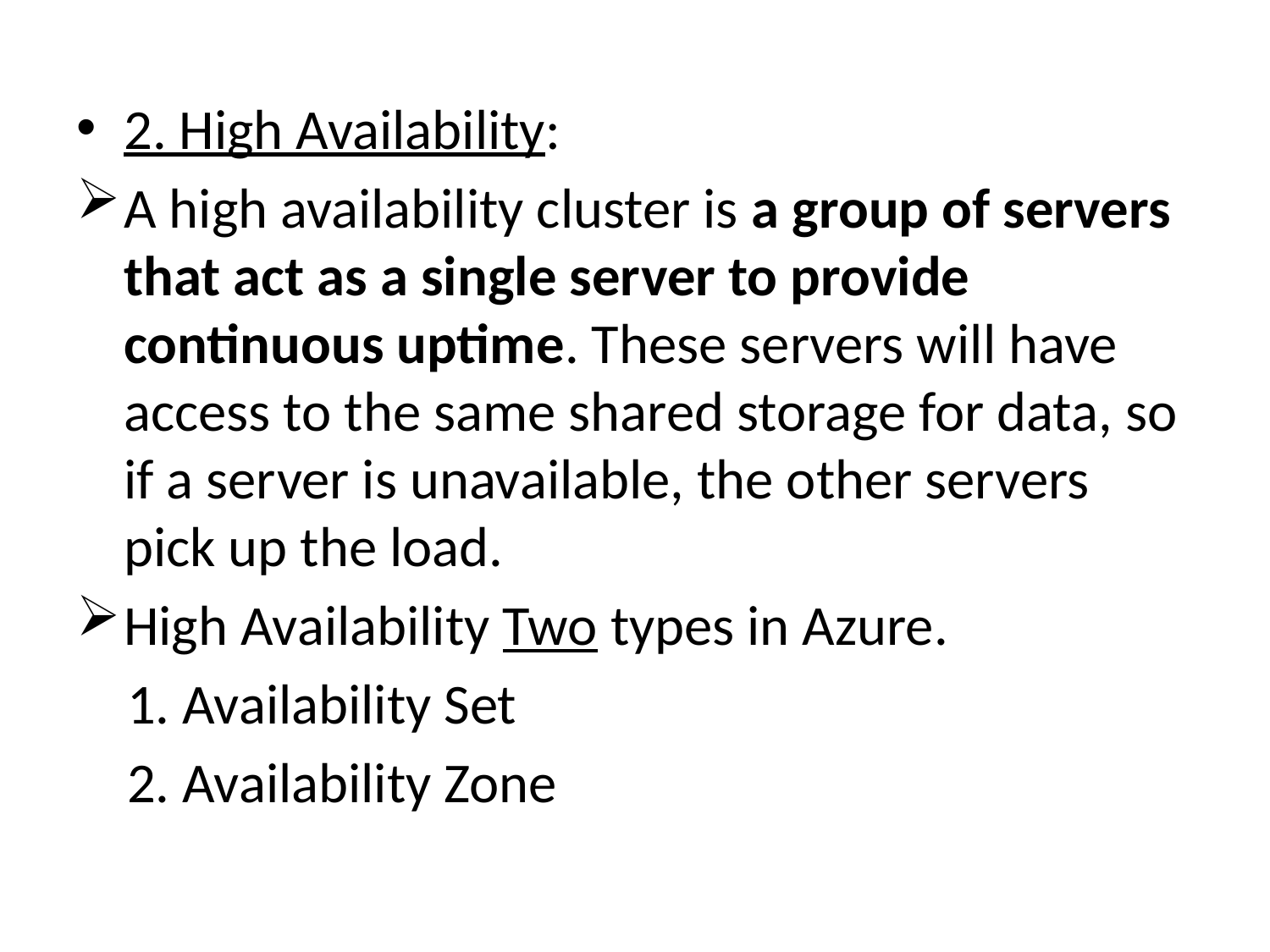

2. High Availability:
A high availability cluster is a group of servers that act as a single server to provide continuous uptime. These servers will have access to the same shared storage for data, so if a server is unavailable, the other servers pick up the load.
High Availability Two types in Azure.
    1. Availability Set
    2. Availability Zone